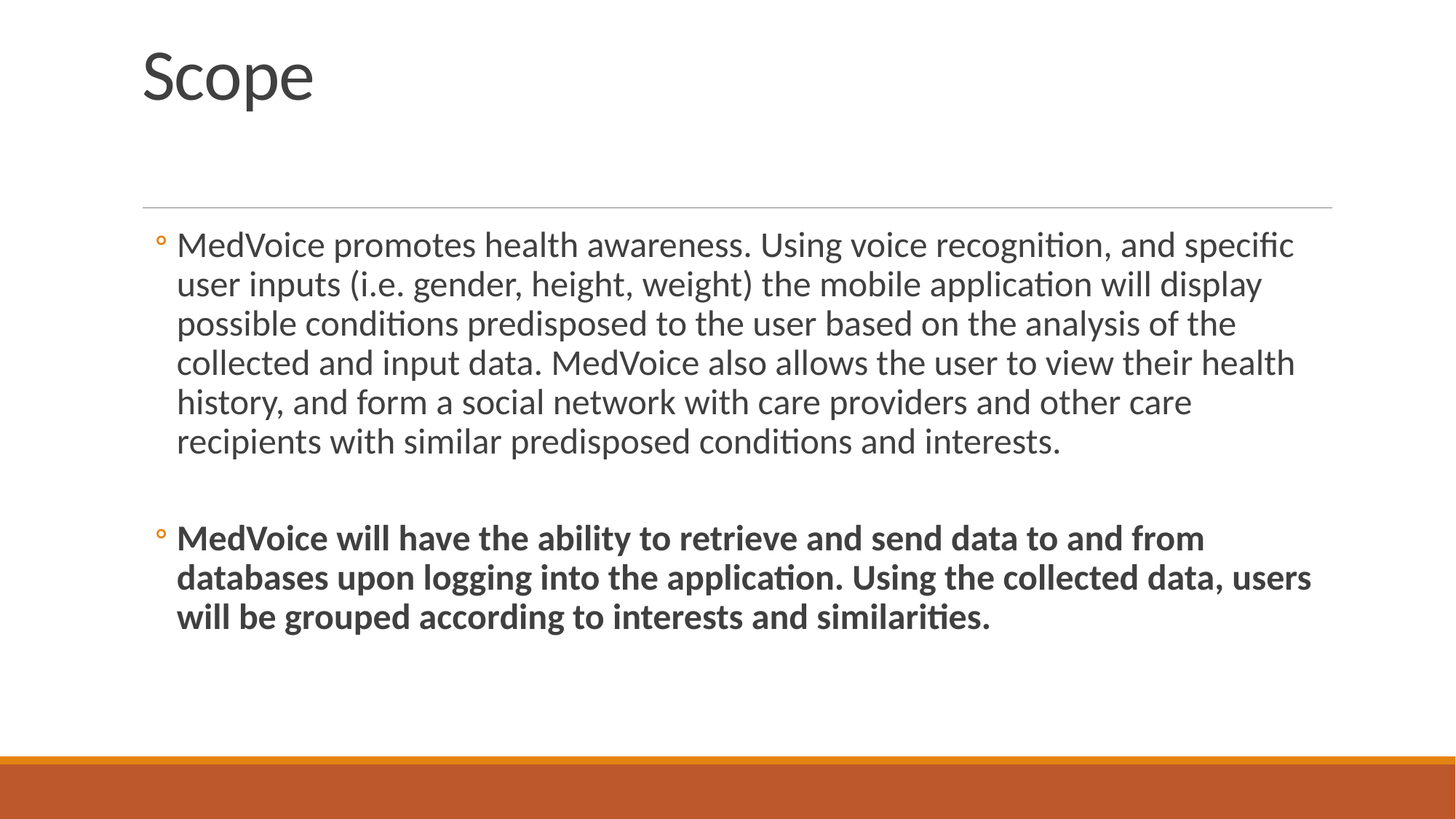

# Scope
MedVoice promotes health awareness. Using voice recognition, and specific user inputs (i.e. gender, height, weight) the mobile application will display possible conditions predisposed to the user based on the analysis of the collected and input data. MedVoice also allows the user to view their health history, and form a social network with care providers and other care recipients with similar predisposed conditions and interests.

MedVoice will have the ability to retrieve and send data to and from databases upon logging into the application. Using the collected data, users will be grouped according to interests and similarities.